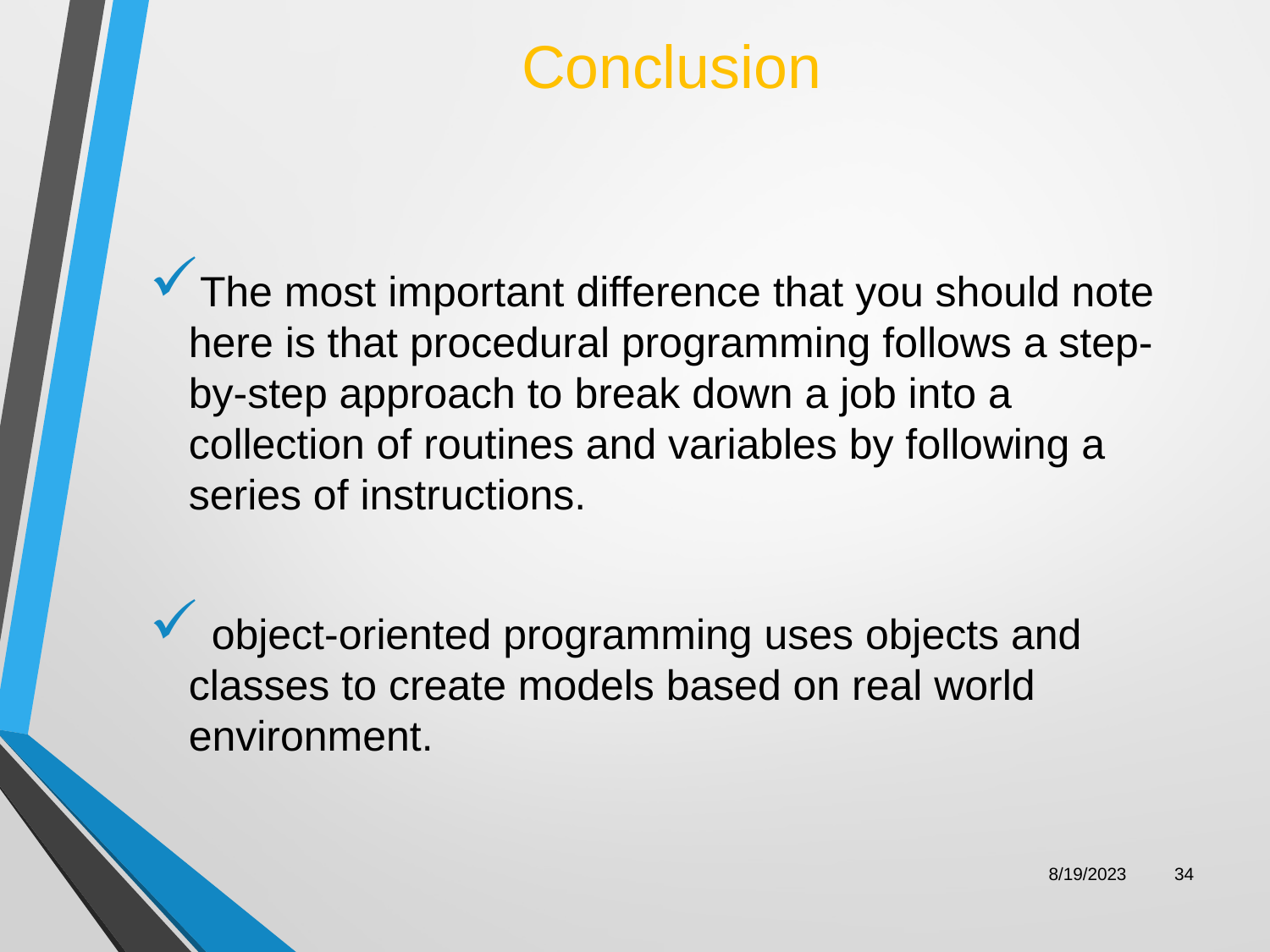

# Conclusion
The most important difference that you should note here is that procedural programming follows a step-by-step approach to break down a job into a collection of routines and variables by following a series of instructions.

 object-oriented programming uses objects and classes to create models based on real world environment.
8/19/2023
34